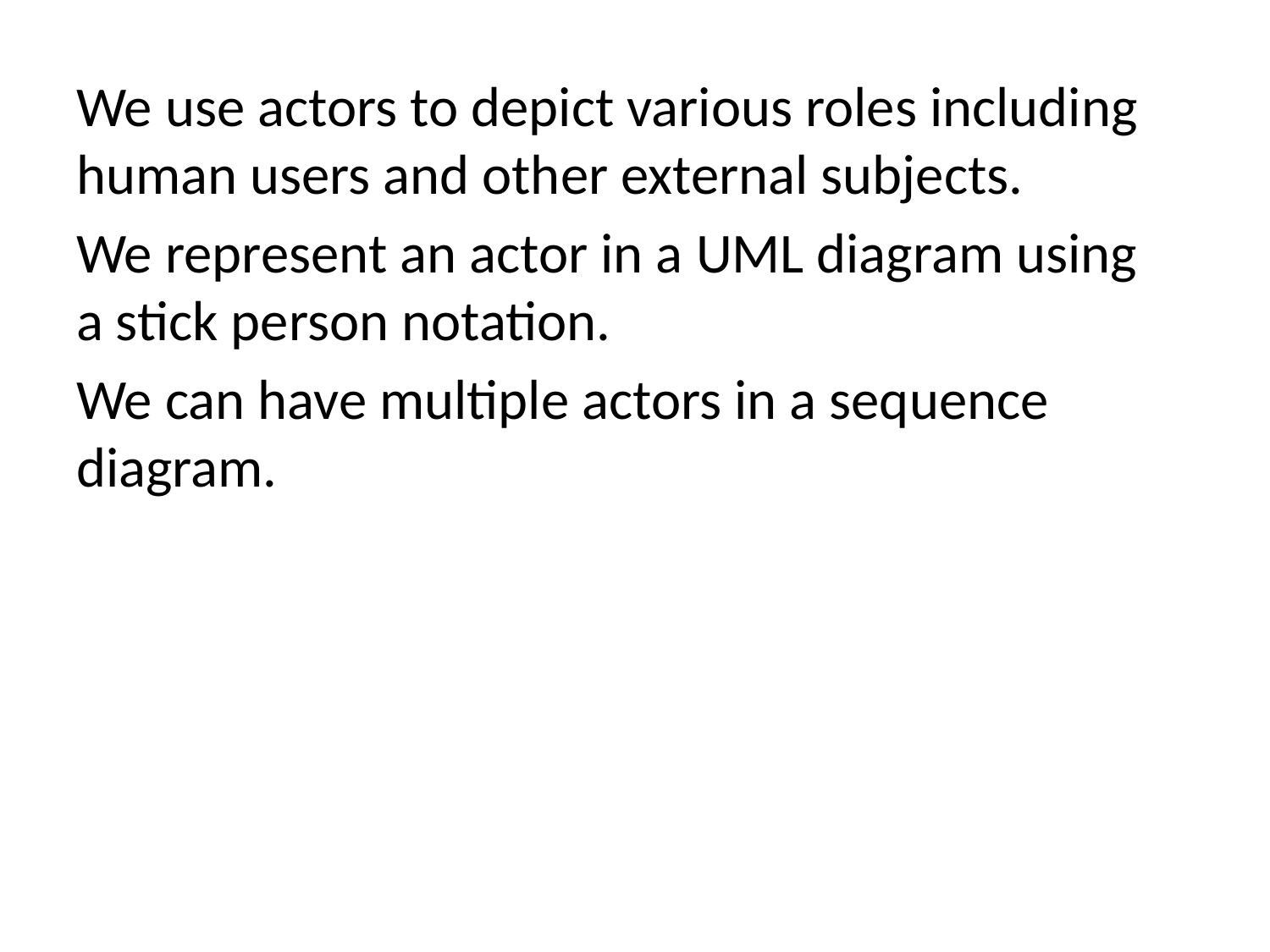

We use actors to depict various roles including human users and other external subjects.
We represent an actor in a UML diagram using a stick person notation.
We can have multiple actors in a sequence diagram.